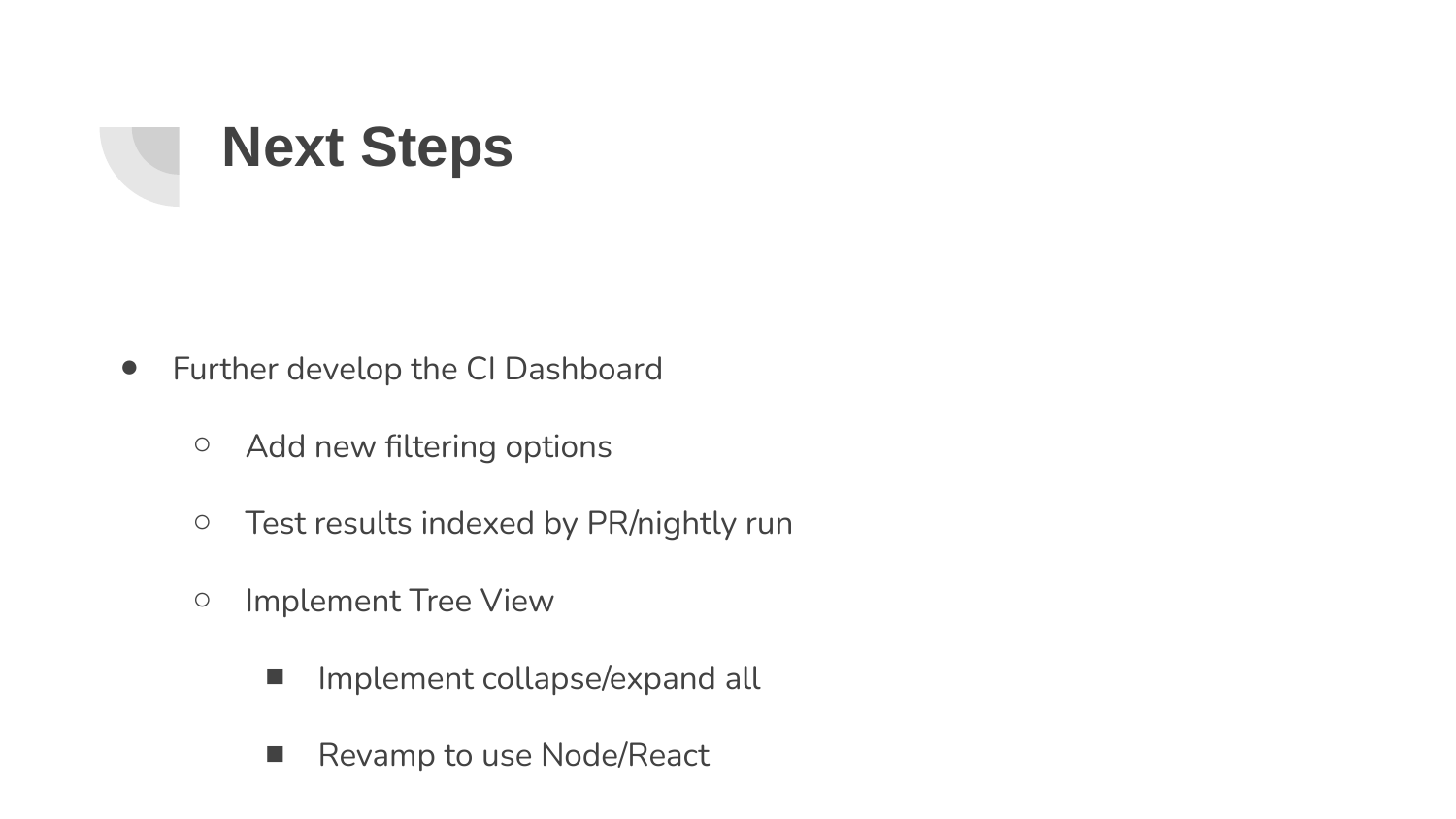

# Next Steps
Further develop the CI Dashboard
Add new filtering options
Test results indexed by PR/nightly run
Implement Tree View
Implement collapse/expand all
Revamp to use Node/React